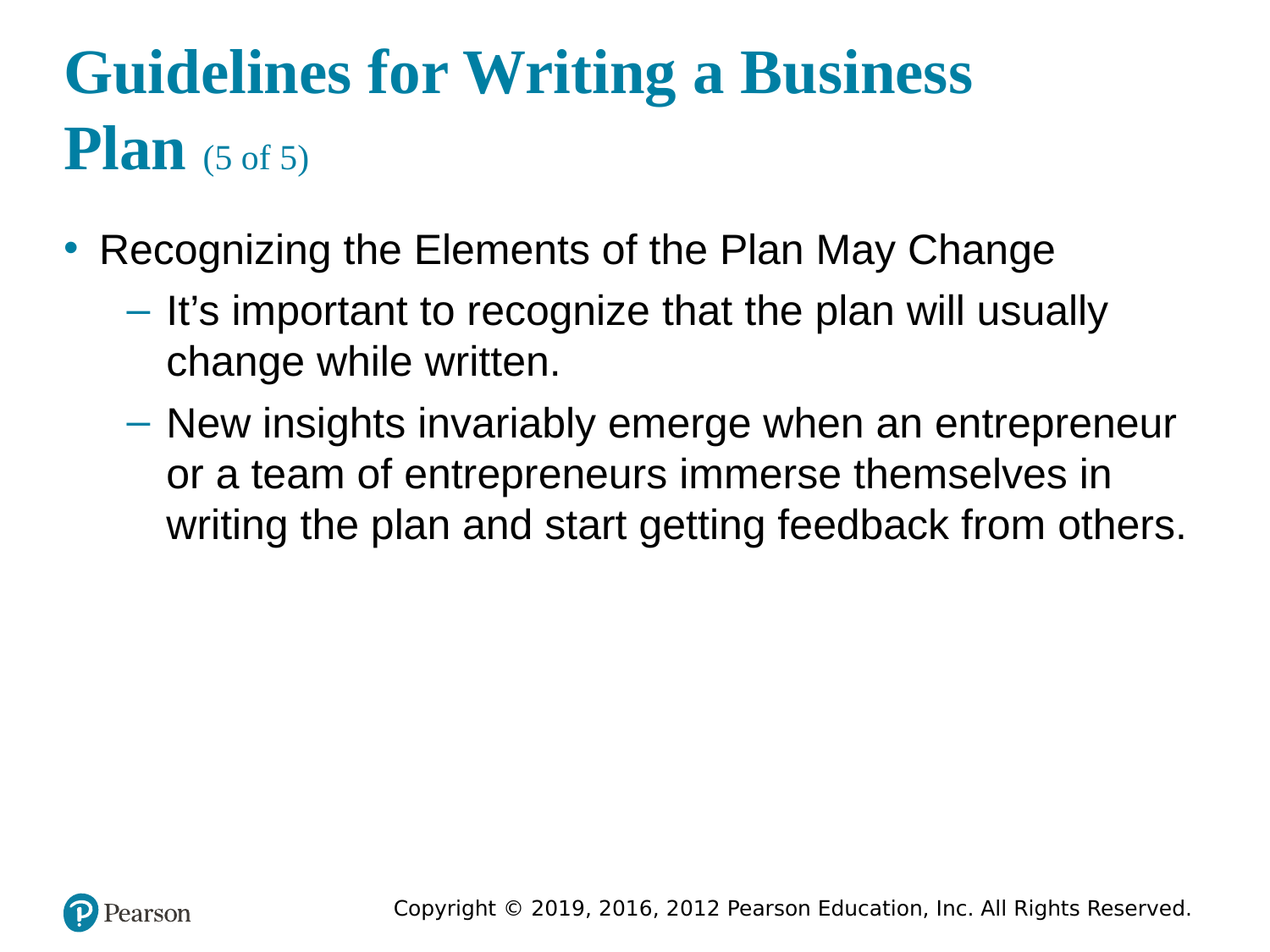

# Guidelines for Writing a Business Plan (5 of 5)
Recognizing the Elements of the Plan May Change
It’s important to recognize that the plan will usually change while written.
New insights invariably emerge when an entrepreneur or a team of entrepreneurs immerse themselves in writing the plan and start getting feedback from others.